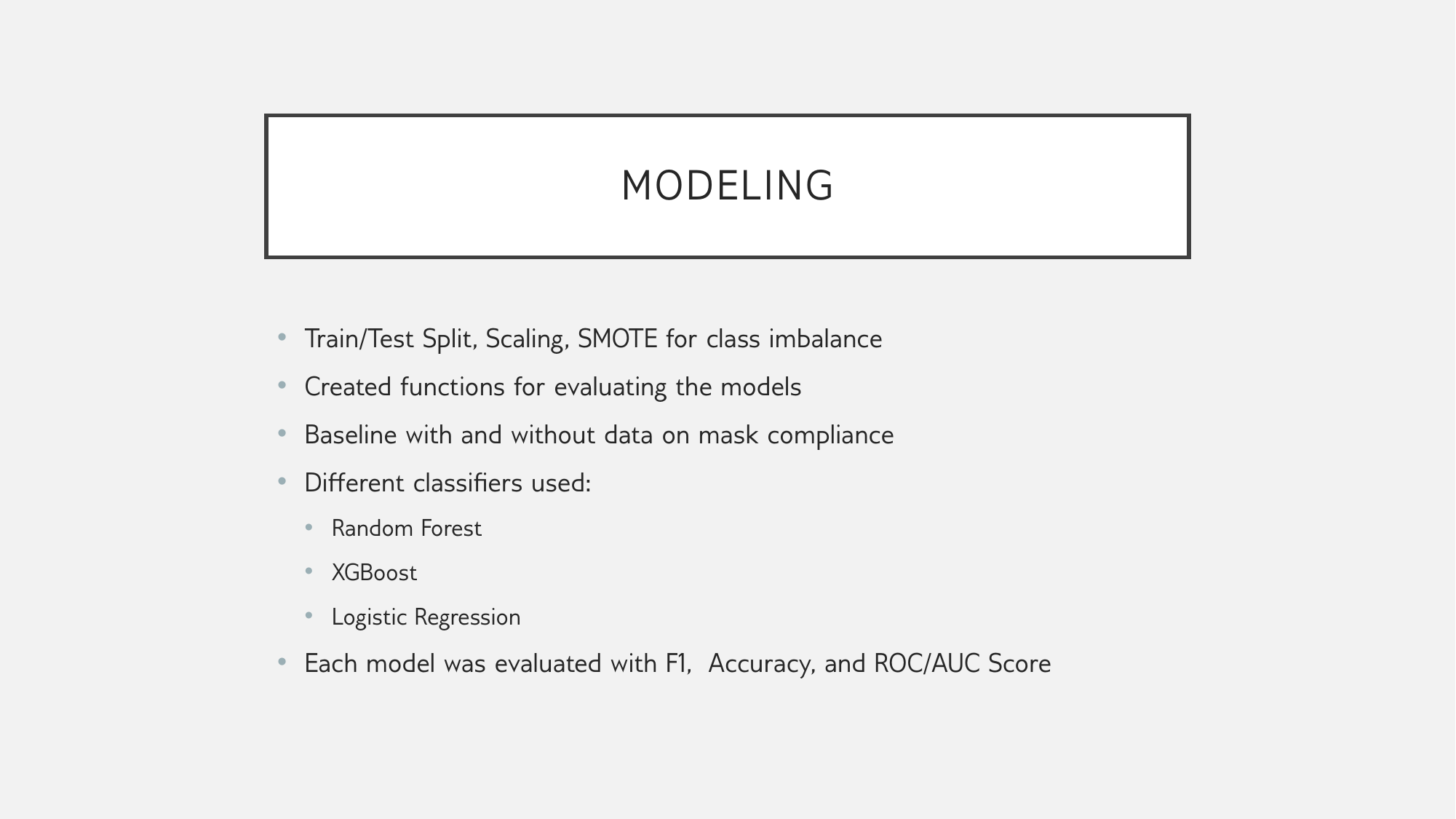

# Modeling
Train/Test Split, Scaling, SMOTE for class imbalance
Created functions for evaluating the models
Baseline with and without data on mask compliance
Different classifiers used:
Random Forest
XGBoost
Logistic Regression
Each model was evaluated with F1,  Accuracy, and ROC/AUC Score